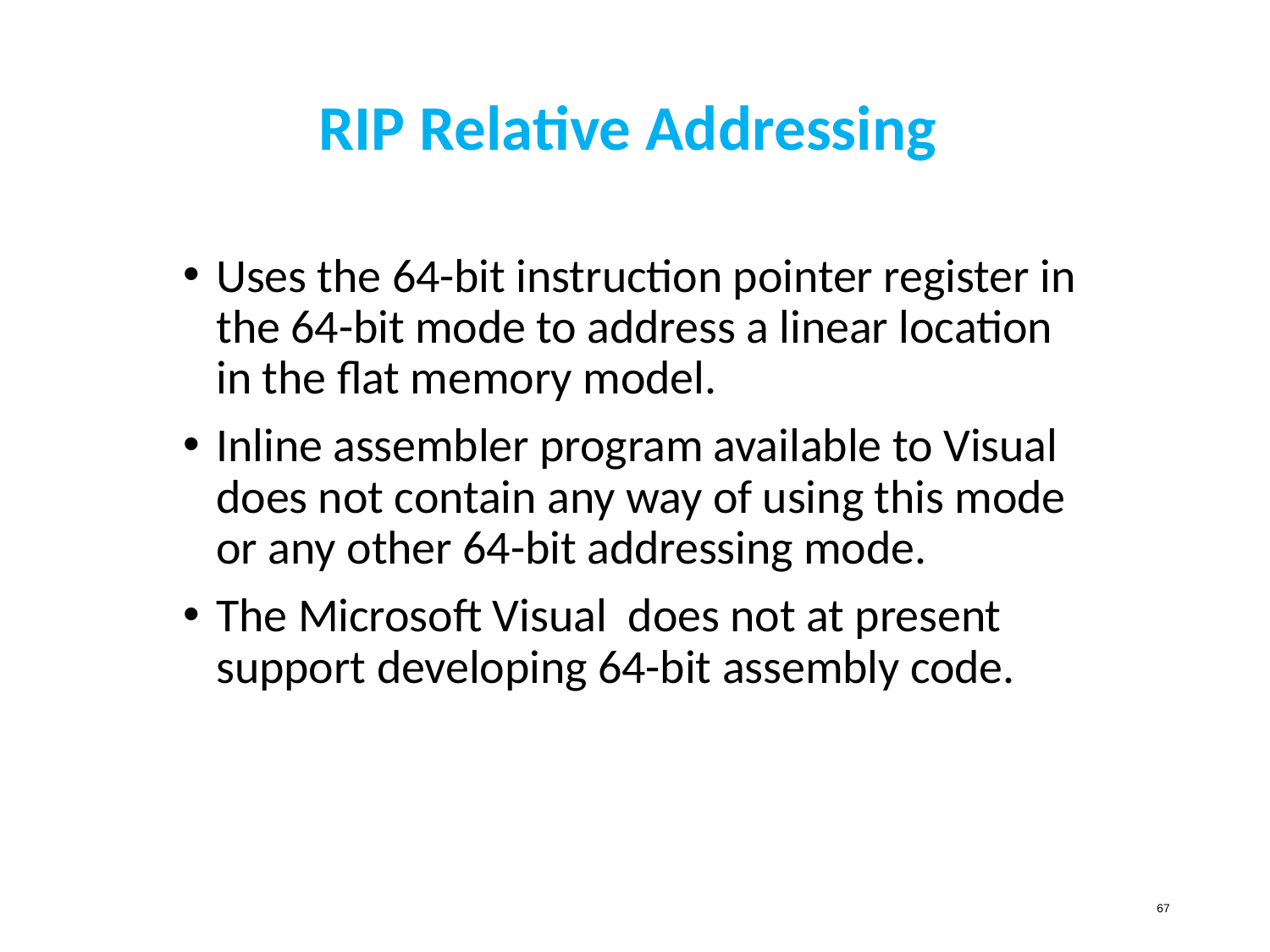

# RIP Relative Addressing
Uses the 64-bit instruction pointer register in the 64-bit mode to address a linear location
in the flat memory model.
Inline assembler program available to Visual does not contain any way of using this mode or any other 64-bit addressing mode.
The Microsoft Visual  does not at present support developing 64-bit assembly code.
67